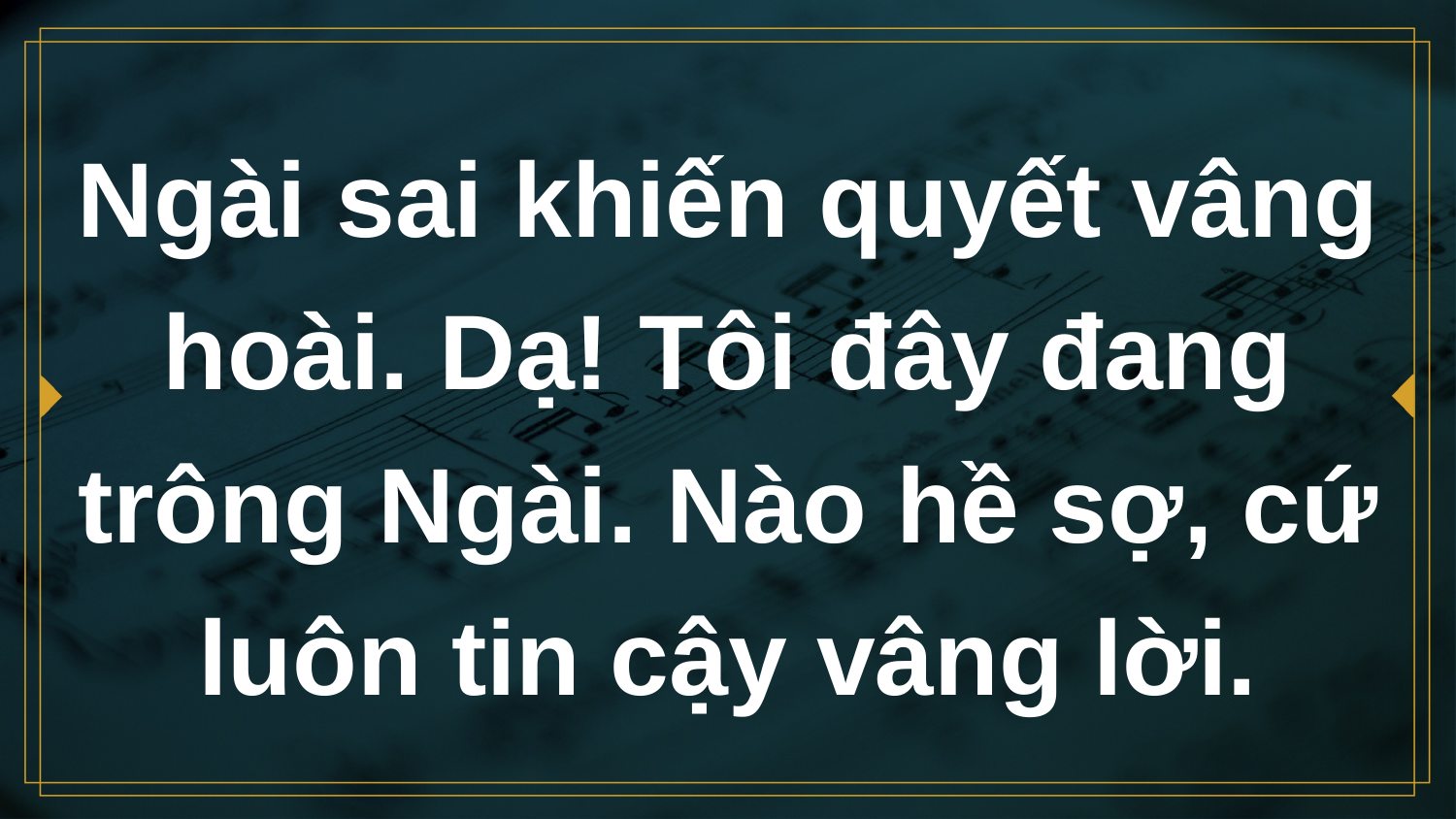

# Ngài sai khiến quyết vâng hoài. Dạ! Tôi đây đang trông Ngài. Nào hề sợ, cứ luôn tin cậy vâng lời.